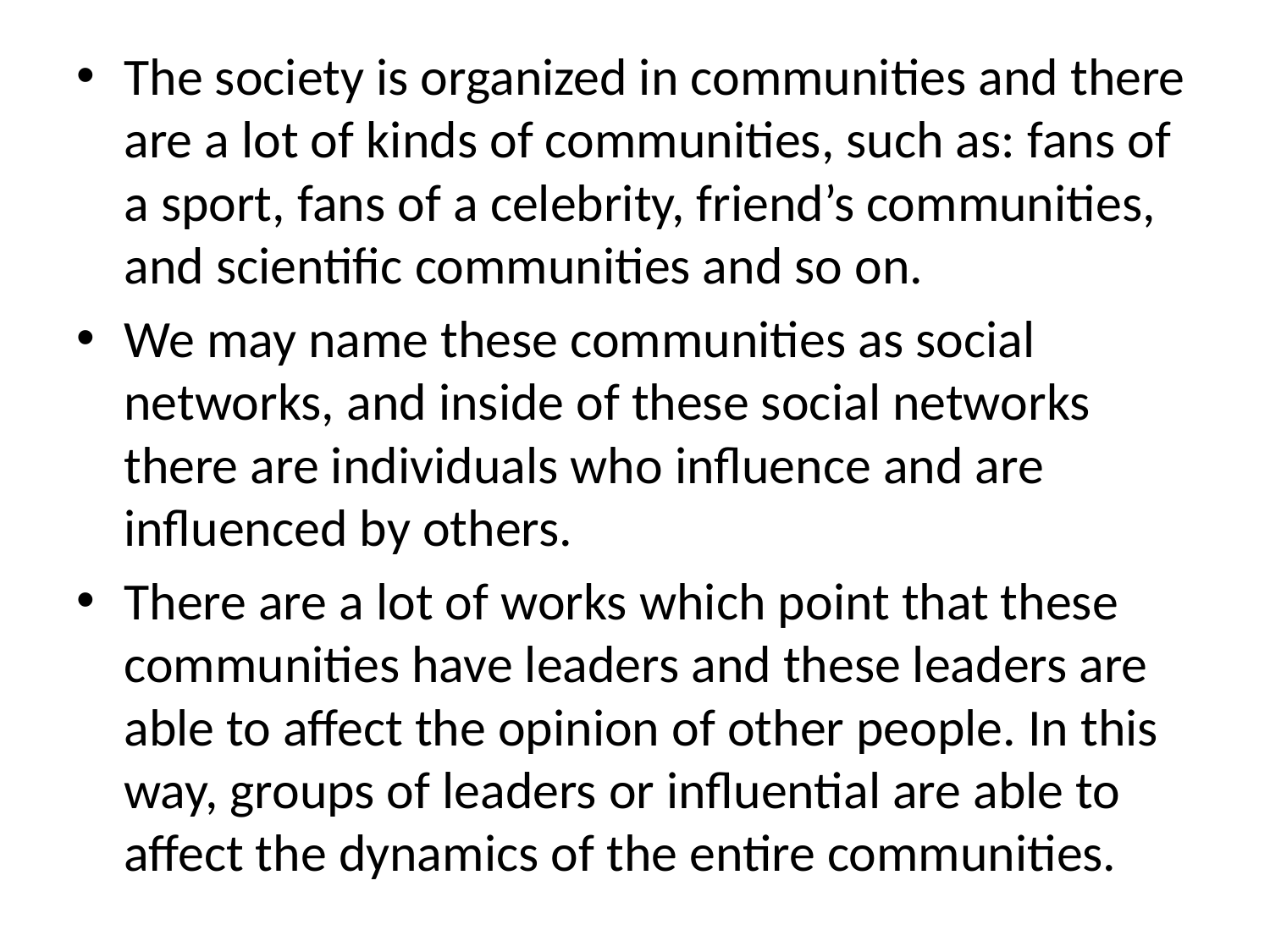

The society is organized in communities and there are a lot of kinds of communities, such as: fans of a sport, fans of a celebrity, friend’s communities, and scientific communities and so on.
We may name these communities as social networks, and inside of these social networks there are individuals who influence and are influenced by others.
There are a lot of works which point that these communities have leaders and these leaders are able to affect the opinion of other people. In this way, groups of leaders or influential are able to affect the dynamics of the entire communities.